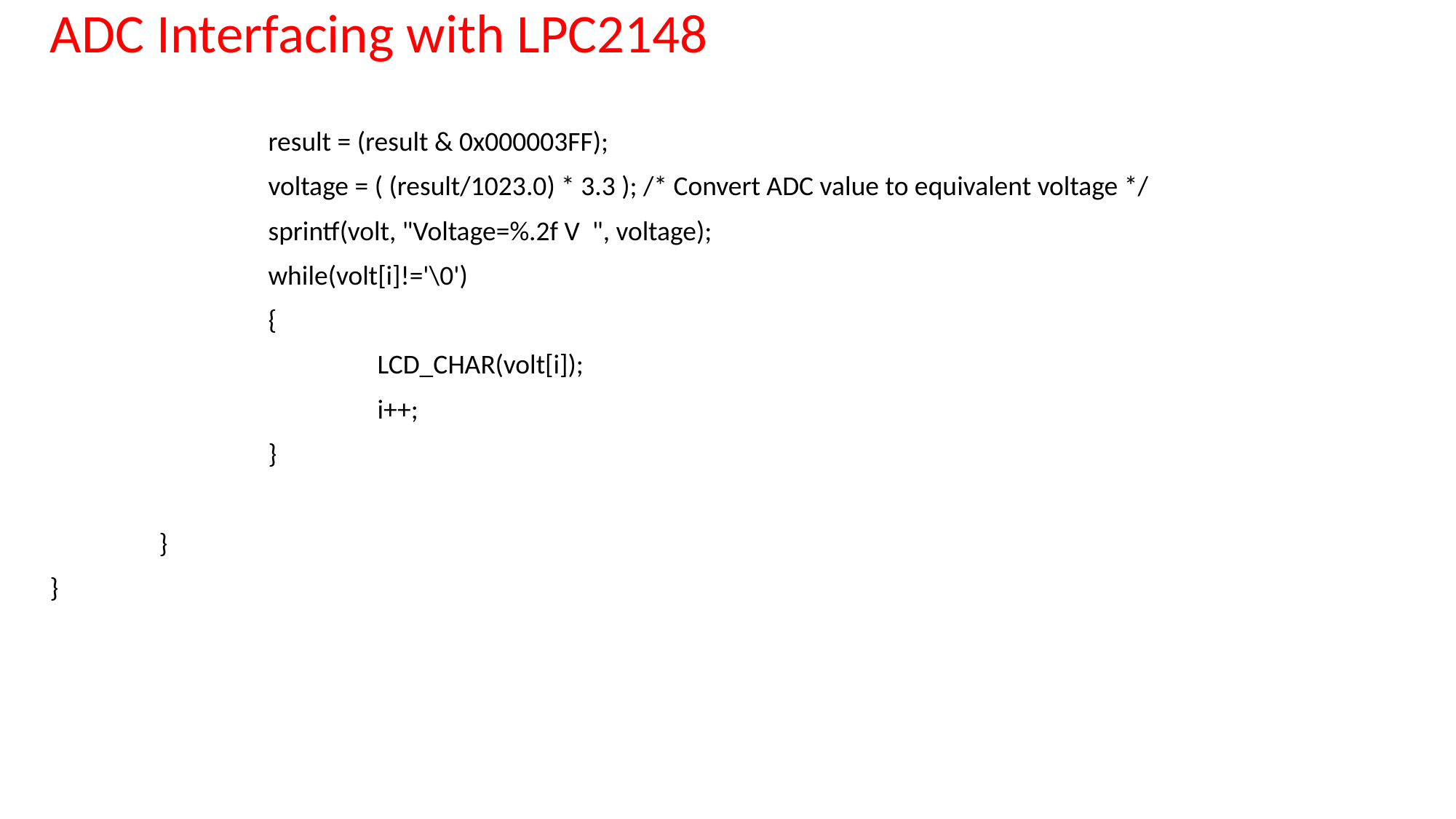

# ADC Interfacing with LPC2148

		result = (result & 0x000003FF);
		voltage = ( (result/1023.0) * 3.3 ); /* Convert ADC value to equivalent voltage */
		sprintf(volt, "Voltage=%.2f V  ", voltage);
		while(volt[i]!='\0')
		{
			LCD_CHAR(volt[i]);
			i++;
		}

	}
}